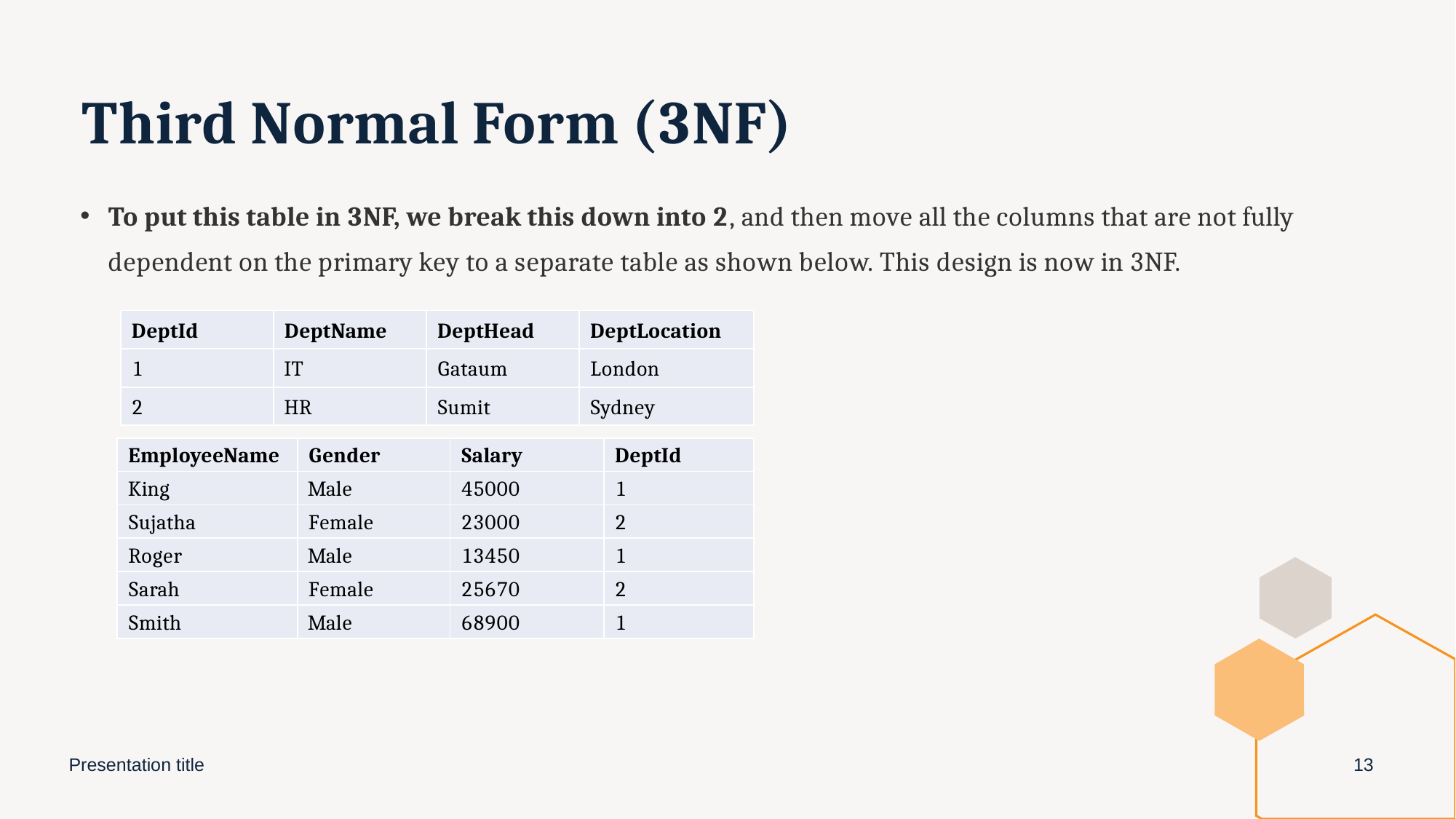

# Third Normal Form (3NF)
To put this table in 3NF, we break this down into 2, and then move all the columns that are not fully dependent on the primary key to a separate table as shown below. This design is now in 3NF.
| DeptId | DeptName | DeptHead | DeptLocation |
| --- | --- | --- | --- |
| 1 | IT | Gataum | London |
| 2 | HR | Sumit | Sydney |
| EmployeeName | Gender | Salary | DeptId |
| --- | --- | --- | --- |
| King | Male | 45000 | 1 |
| Sujatha | Female | 23000 | 2 |
| Roger | Male | 13450 | 1 |
| Sarah | Female | 25670 | 2 |
| Smith | Male | 68900 | 1 |
Presentation title
13